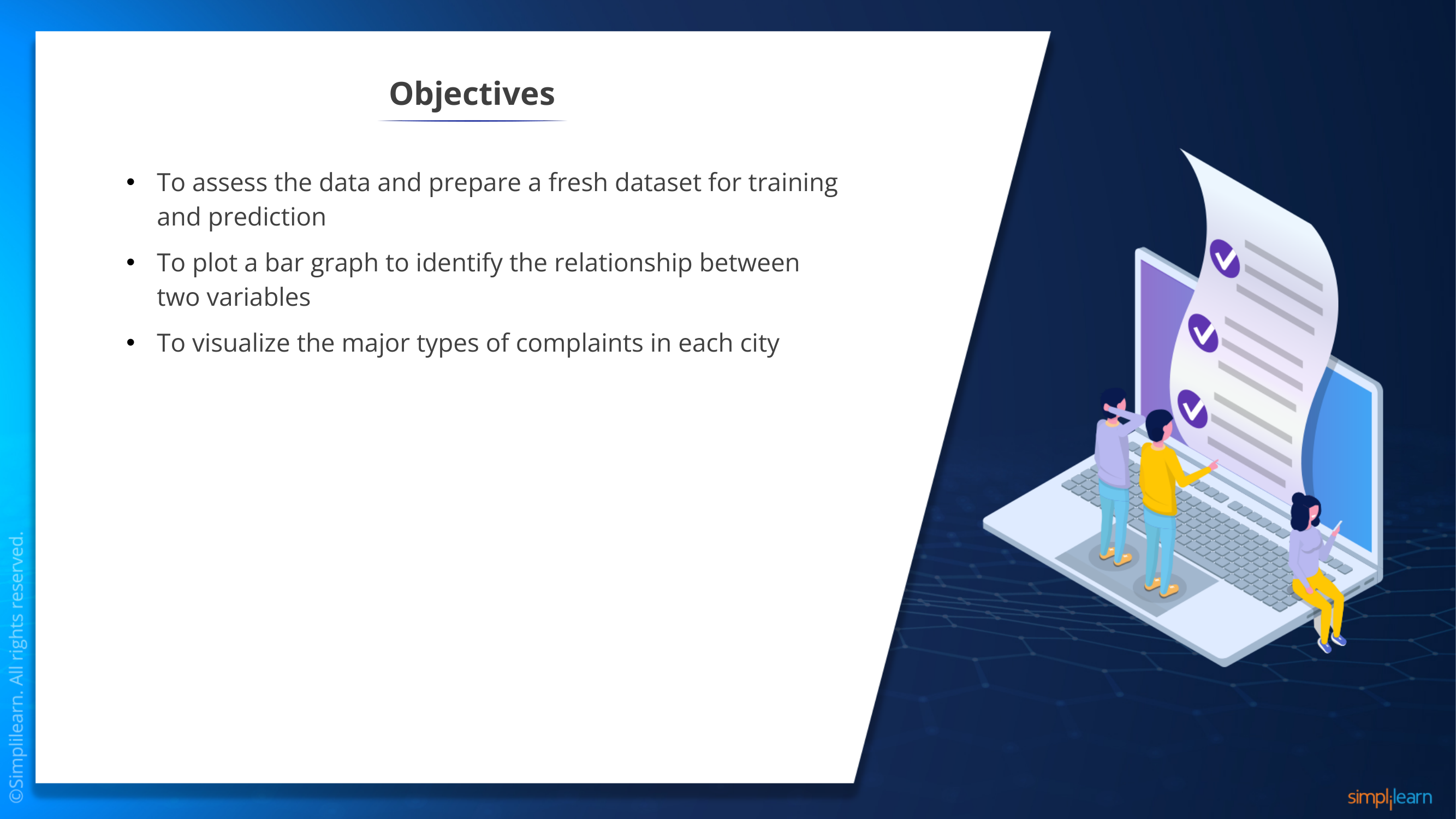

To assess the data and prepare a fresh dataset for training and prediction
To plot a bar graph to identify the relationship between two variables
To visualize the major types of complaints in each city